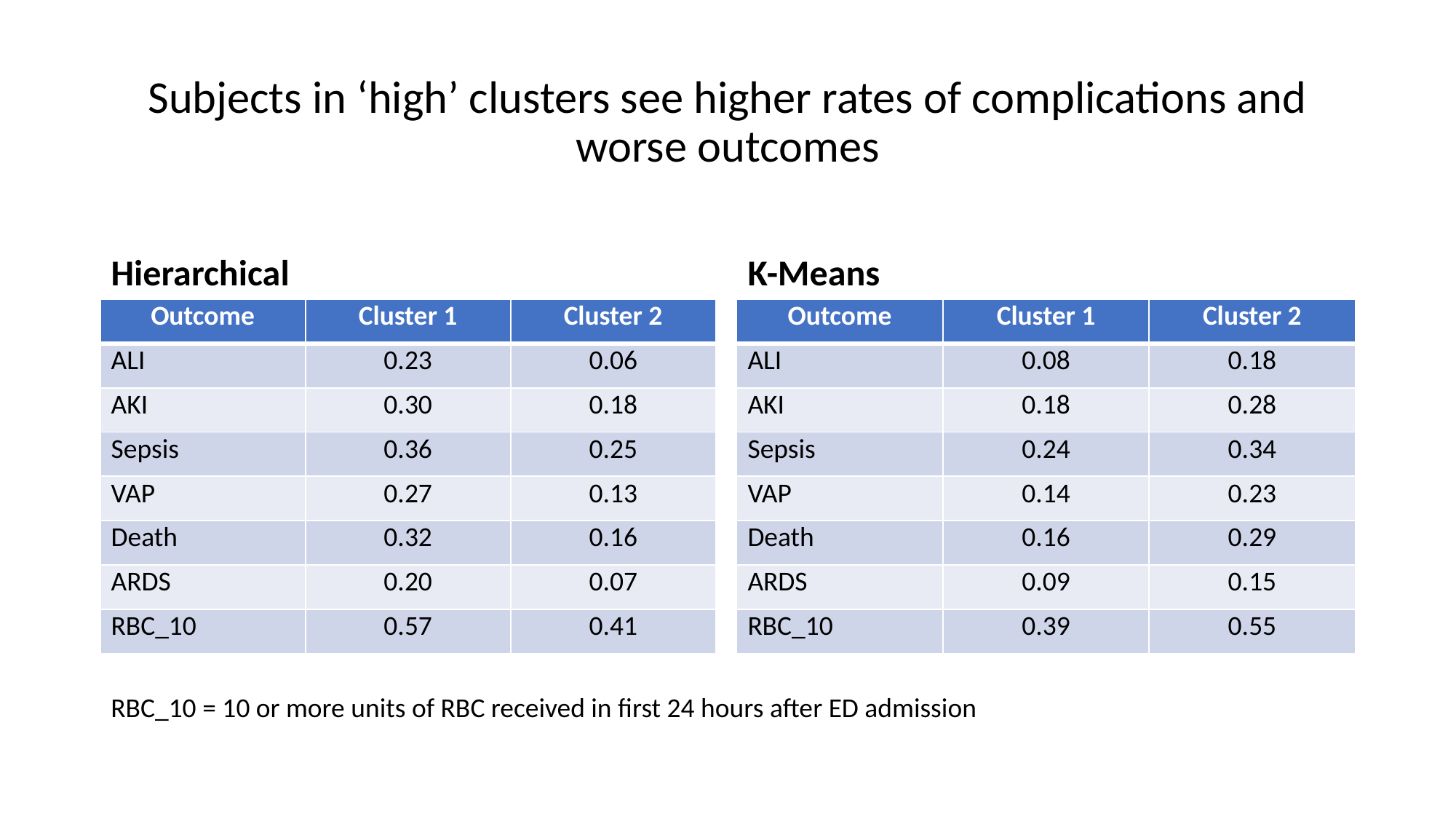

# Subjects in ‘high’ clusters see higher rates of complications and worse outcomes
Hierarchical
K-Means
| Outcome | Cluster 1 | Cluster 2 |
| --- | --- | --- |
| ALI | 0.23 | 0.06 |
| AKI | 0.30 | 0.18 |
| Sepsis | 0.36 | 0.25 |
| VAP | 0.27 | 0.13 |
| Death | 0.32 | 0.16 |
| ARDS | 0.20 | 0.07 |
| RBC\_10 | 0.57 | 0.41 |
| Outcome | Cluster 1 | Cluster 2 |
| --- | --- | --- |
| ALI | 0.08 | 0.18 |
| AKI | 0.18 | 0.28 |
| Sepsis | 0.24 | 0.34 |
| VAP | 0.14 | 0.23 |
| Death | 0.16 | 0.29 |
| ARDS | 0.09 | 0.15 |
| RBC\_10 | 0.39 | 0.55 |
RBC_10 = 10 or more units of RBC received in first 24 hours after ED admission